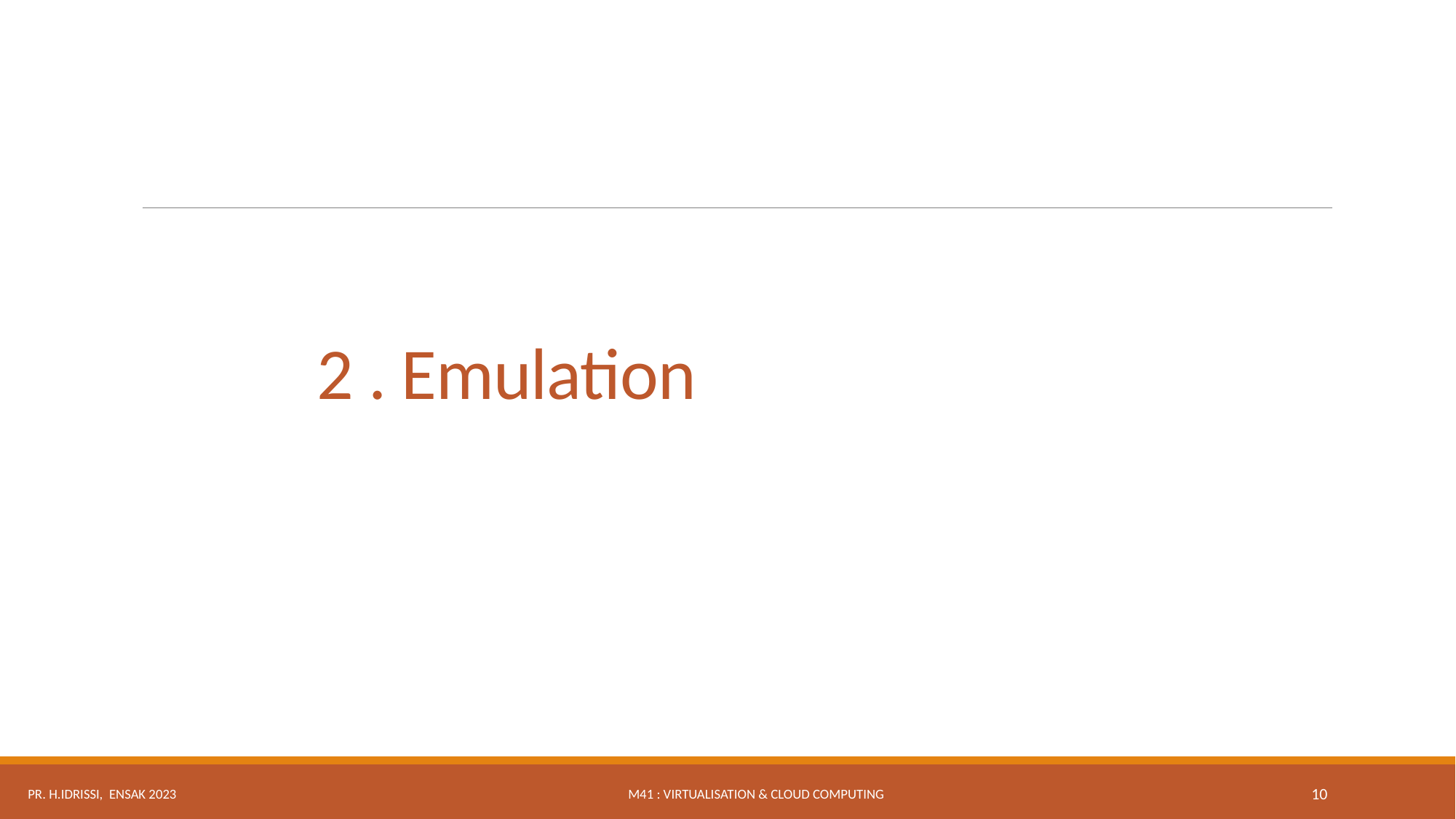

# 2 . Emulation
M41 : Virtualisation & Cloud Computing
Pr. H.IDRISSI,  ENSAK 2023
10